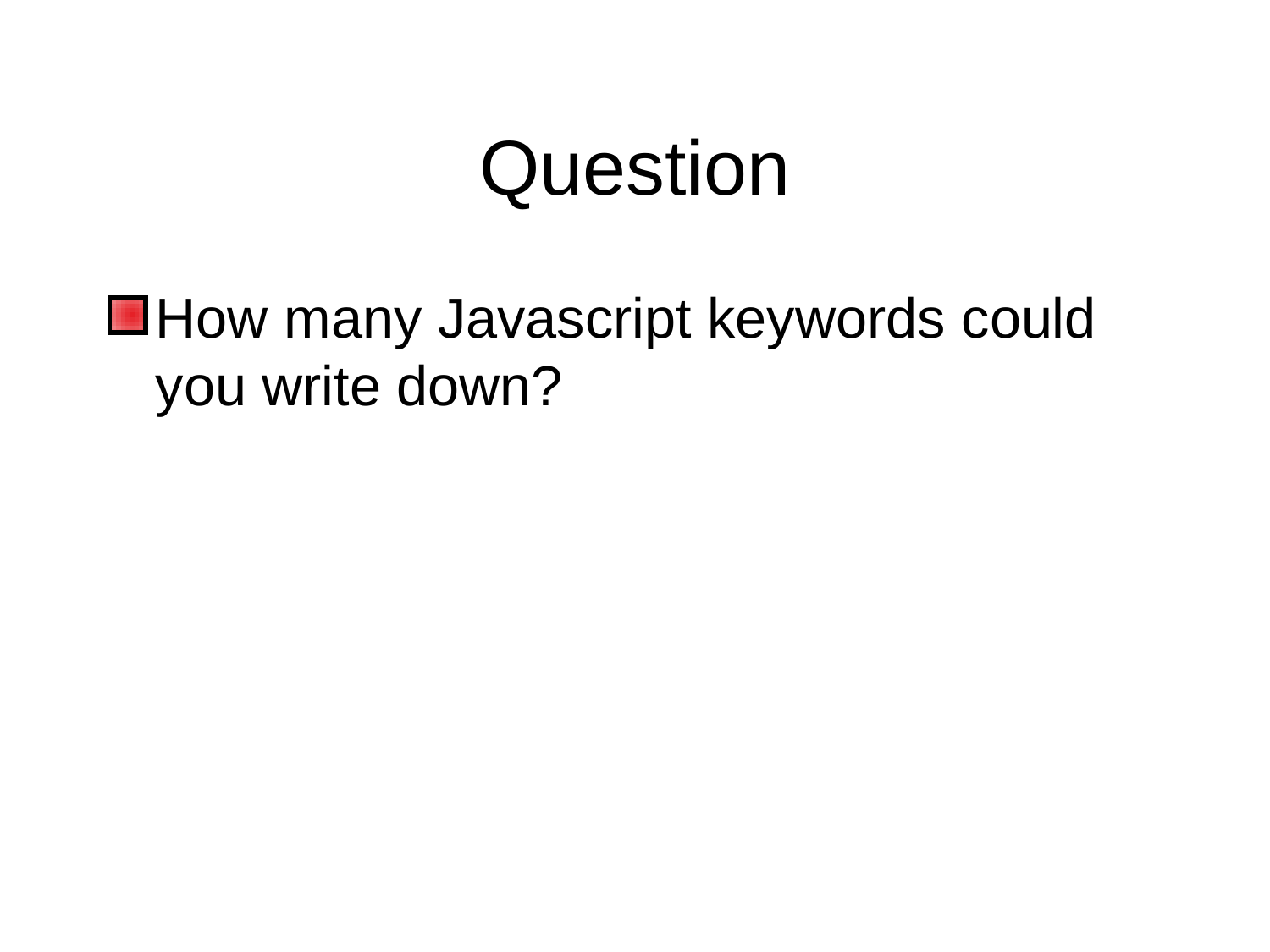

# Question
How many Javascript keywords could you write down?